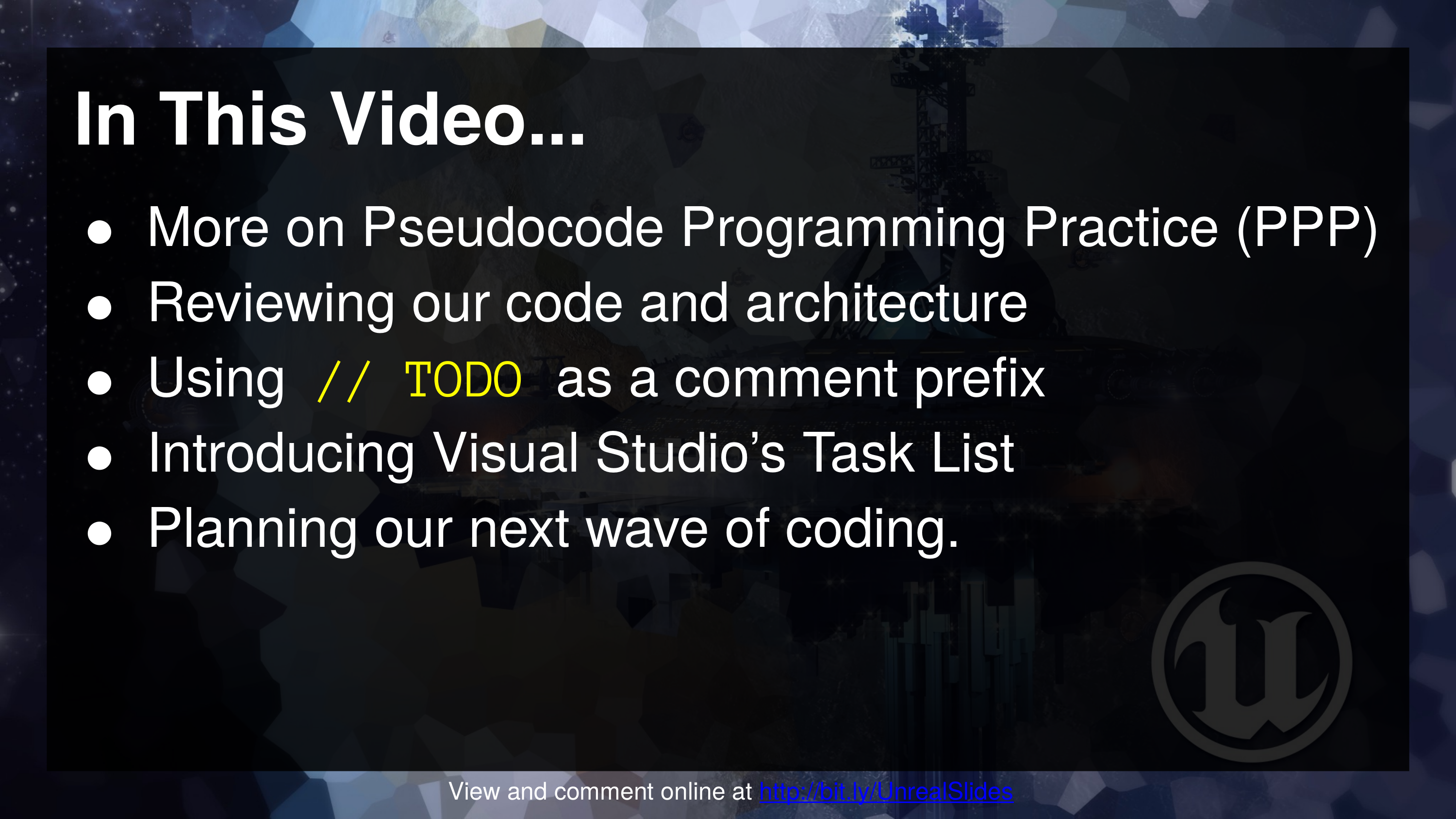

# In This Video...
More on Pseudocode Programming Practice (PPP)
Reviewing our code and architecture
Using  // TODO  as a comment prefix
Introducing Visual Studio’s Task List
Planning our next wave of coding.